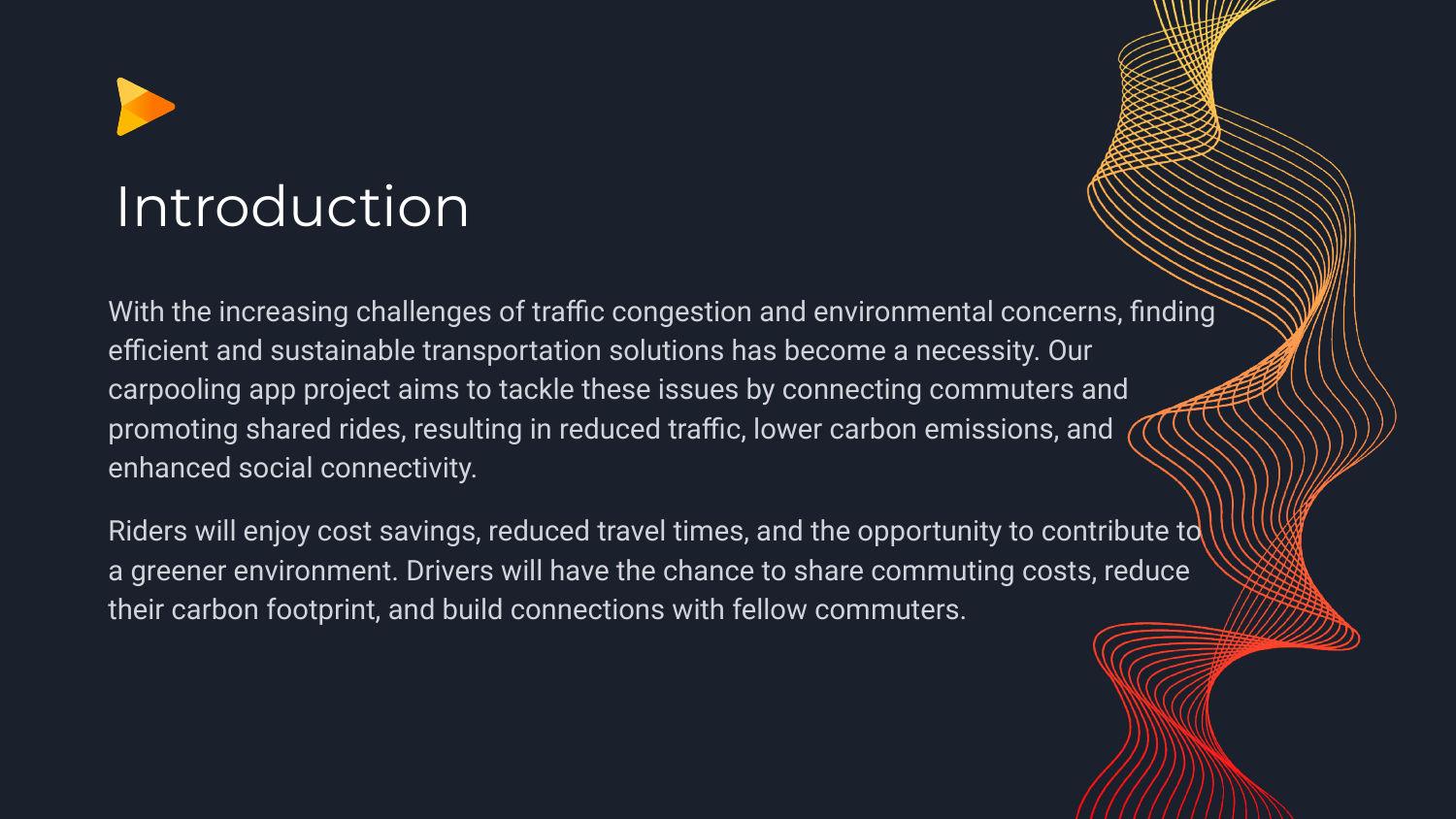

# Introduction
With the increasing challenges of traffic congestion and environmental concerns, finding efficient and sustainable transportation solutions has become a necessity. Our carpooling app project aims to tackle these issues by connecting commuters and promoting shared rides, resulting in reduced traffic, lower carbon emissions, and enhanced social connectivity.
Riders will enjoy cost savings, reduced travel times, and the opportunity to contribute to a greener environment. Drivers will have the chance to share commuting costs, reduce their carbon footprint, and build connections with fellow commuters.